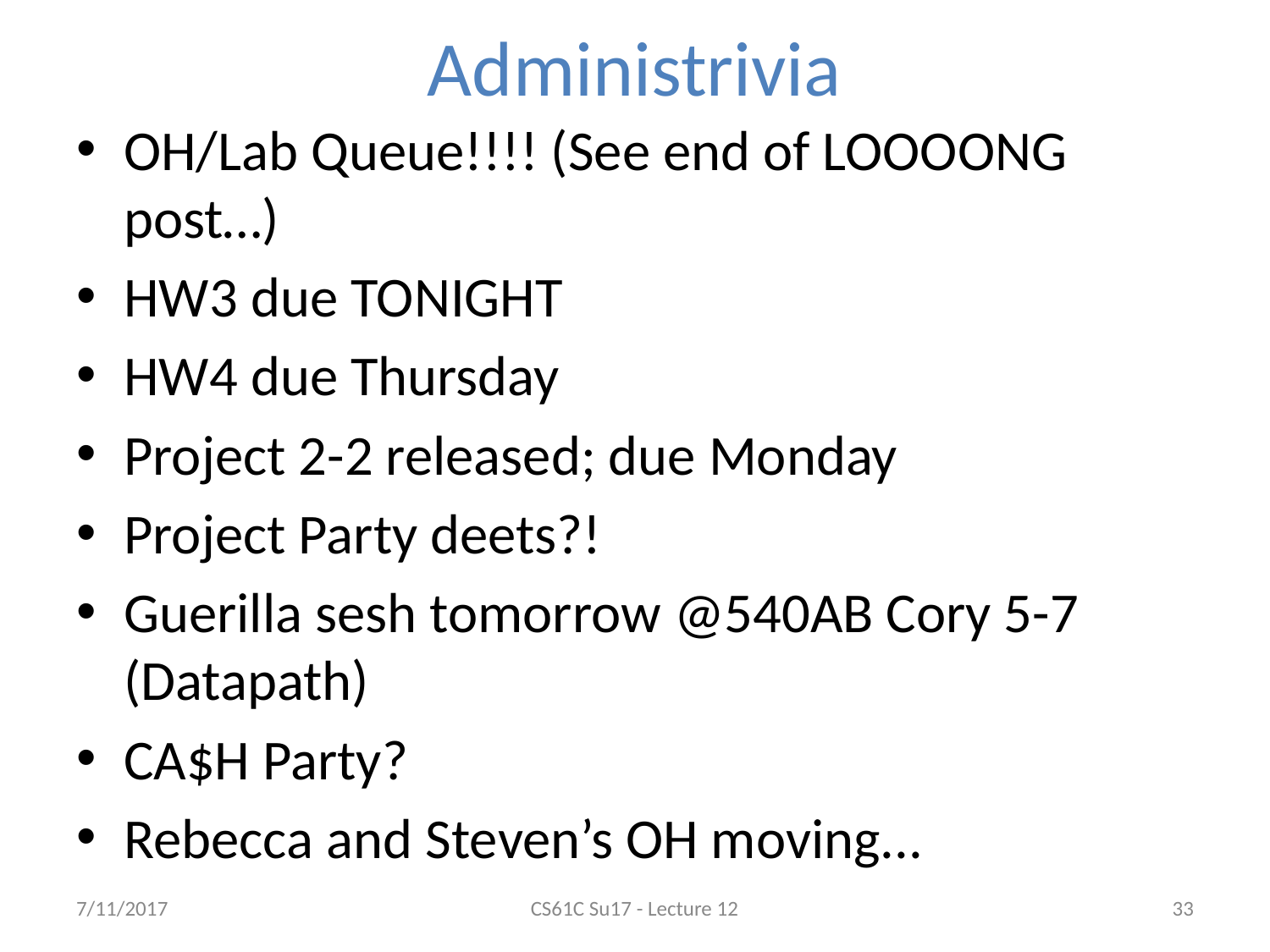

# Administrivia
OH/Lab Queue!!!! (See end of LOOOONG post…)
HW3 due TONIGHT
HW4 due Thursday
Project 2-2 released; due Monday
Project Party deets?!
Guerilla sesh tomorrow @540AB Cory 5-7 (Datapath)
CA$H Party?
Rebecca and Steven’s OH moving...

7/11/2017
CS61C Su17 - Lecture 12
33